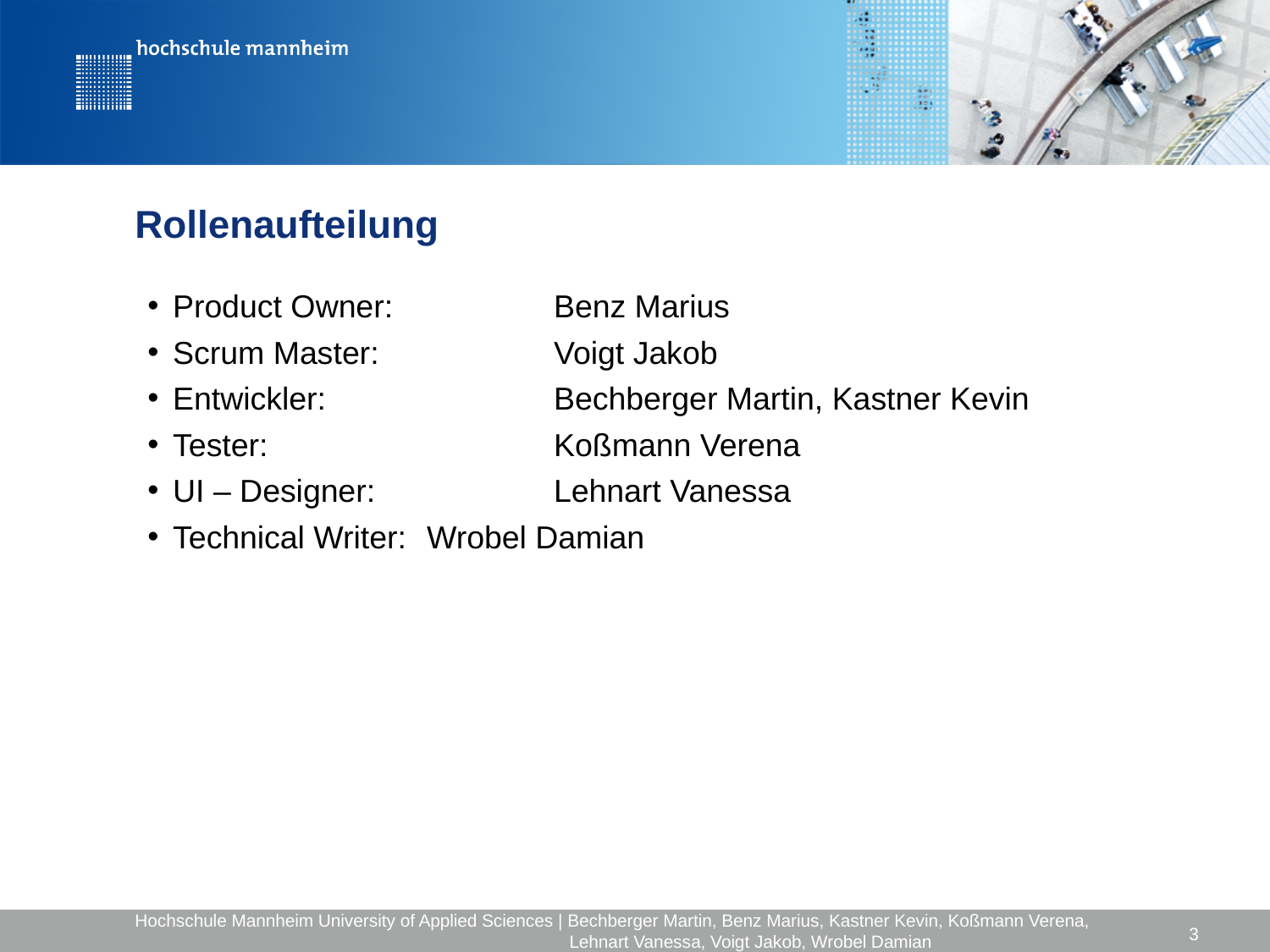

# Rollenaufteilung
Product Owner:		Benz Marius
Scrum Master: 		Voigt Jakob
Entwickler:		Bechberger Martin, Kastner Kevin
Tester:			Koßmann Verena
UI – Designer:		Lehnart Vanessa
Technical Writer:	Wrobel Damian
Hochschule Mannheim University of Applied Sciences | Bechberger Martin, Benz Marius, Kastner Kevin, Koßmann Verena,
			           Lehnart Vanessa, Voigt Jakob, Wrobel Damian
3